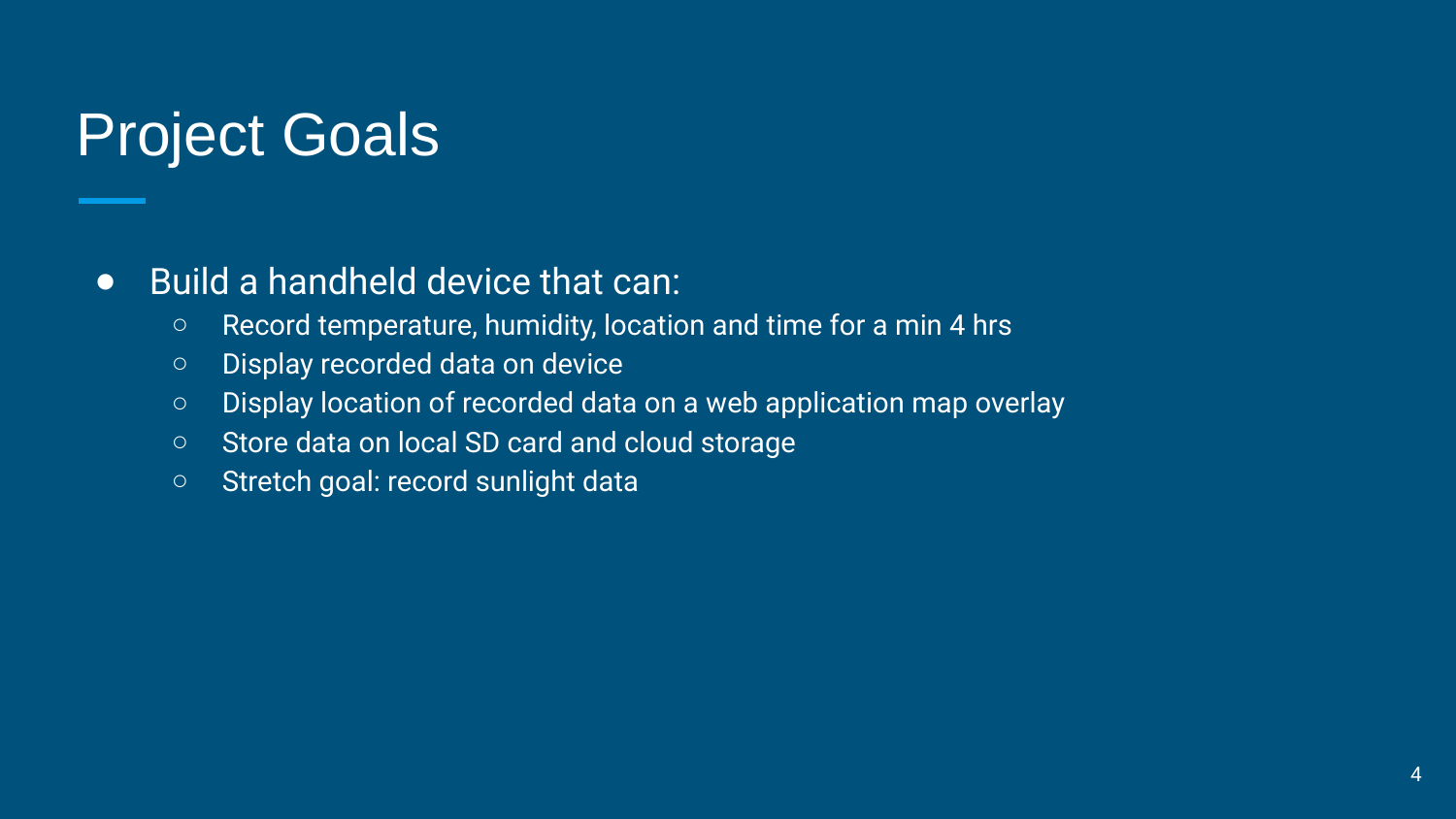

# Project Goals
Build a handheld device that can:
Record temperature, humidity, location and time for a min 4 hrs
Display recorded data on device
Display location of recorded data on a web application map overlay
Store data on local SD card and cloud storage
Stretch goal: record sunlight data
4